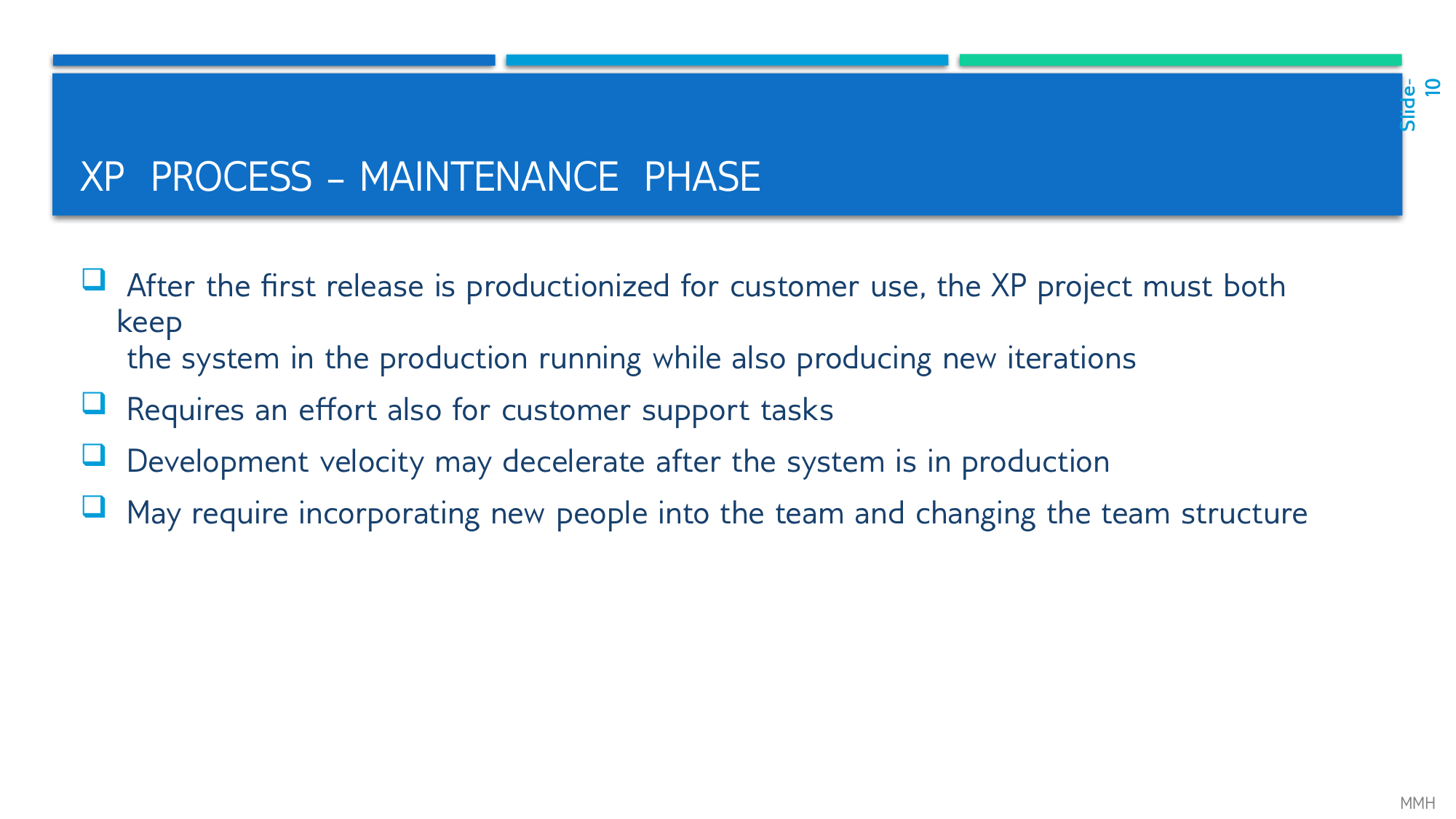

Slide-10
# Xp  process – maintenance  phase
 After the first release is productionized for customer use, the XP project must both keep
 the system in the production running while also producing new iterations
 Requires an effort also for customer support tasks
 Development velocity may decelerate after the system is in production
 May require incorporating new people into the team and changing the team structure

  MMH